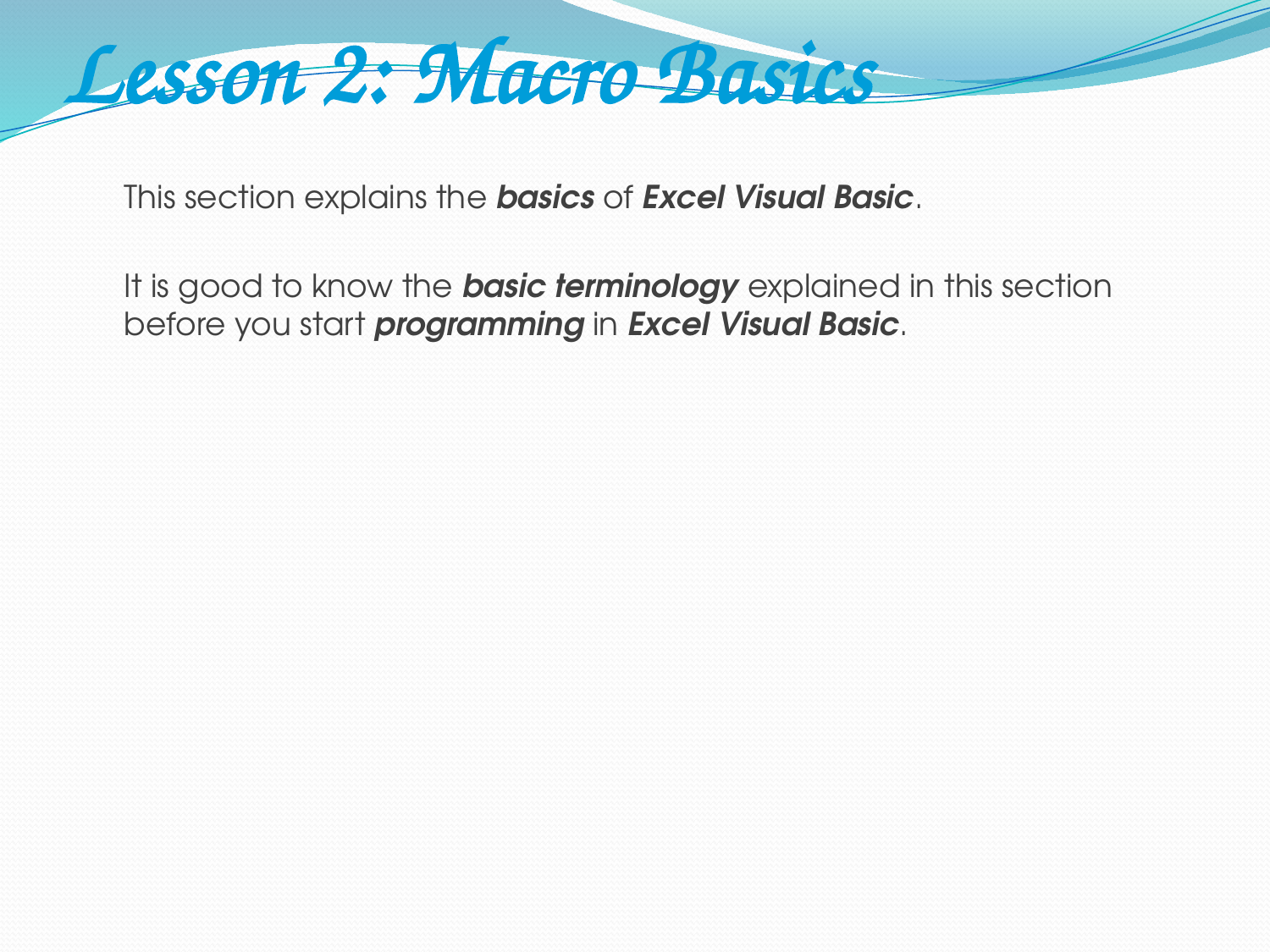

# Lesson 2: Macro Basics
This section explains the basics of Excel Visual Basic.

It is good to know the basic terminology explained in this section before you start programming in Excel Visual Basic.